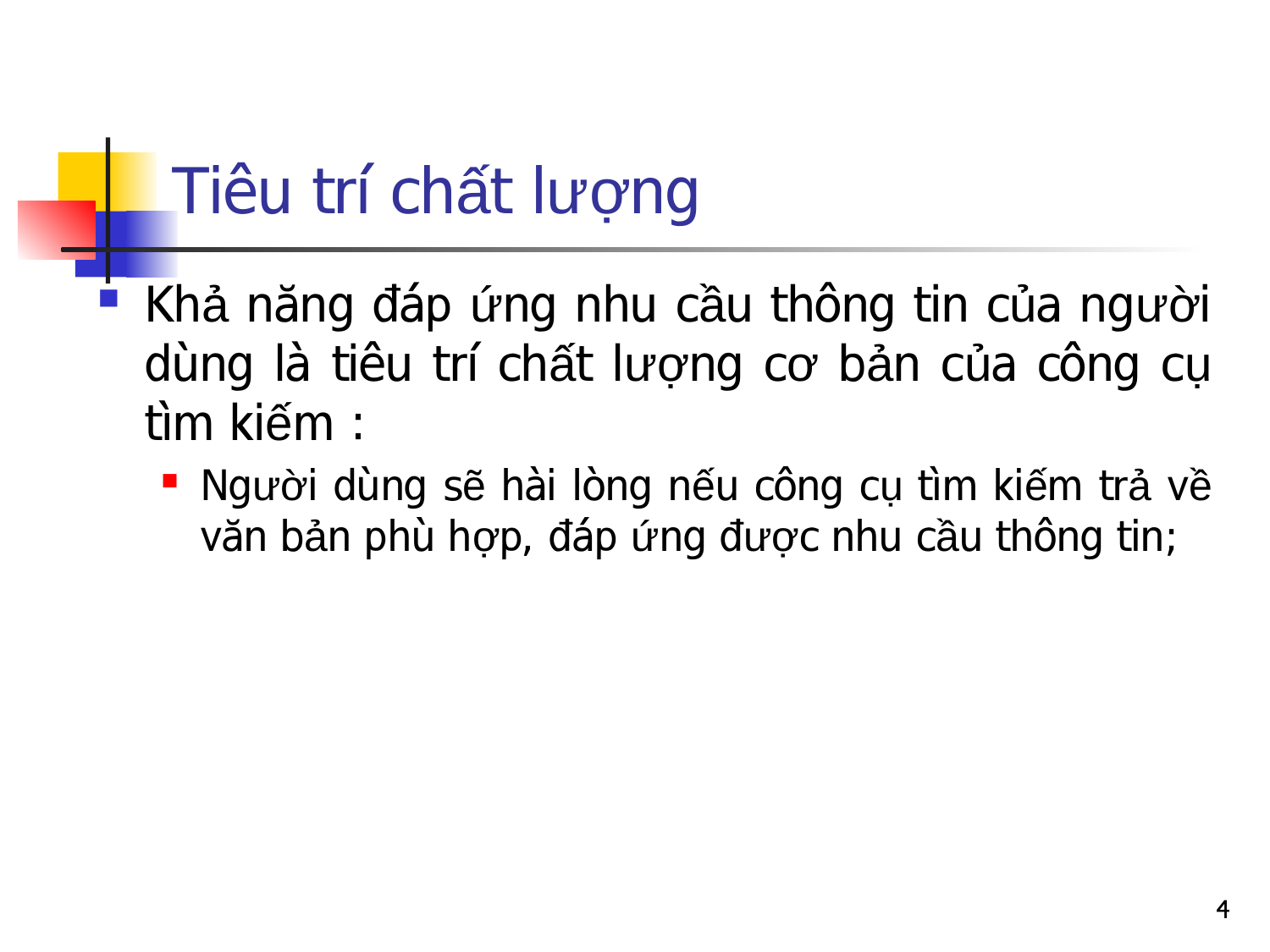

# Tiêu trí chất lượng
Khả năng đáp ứng nhu cầu thông tin của người dùng là tiêu trí chất lượng cơ bản của công cụ tìm kiếm :
Người dùng sẽ hài lòng nếu công cụ tìm kiếm trả về văn bản phù hợp, đáp ứng được nhu cầu thông tin;

4